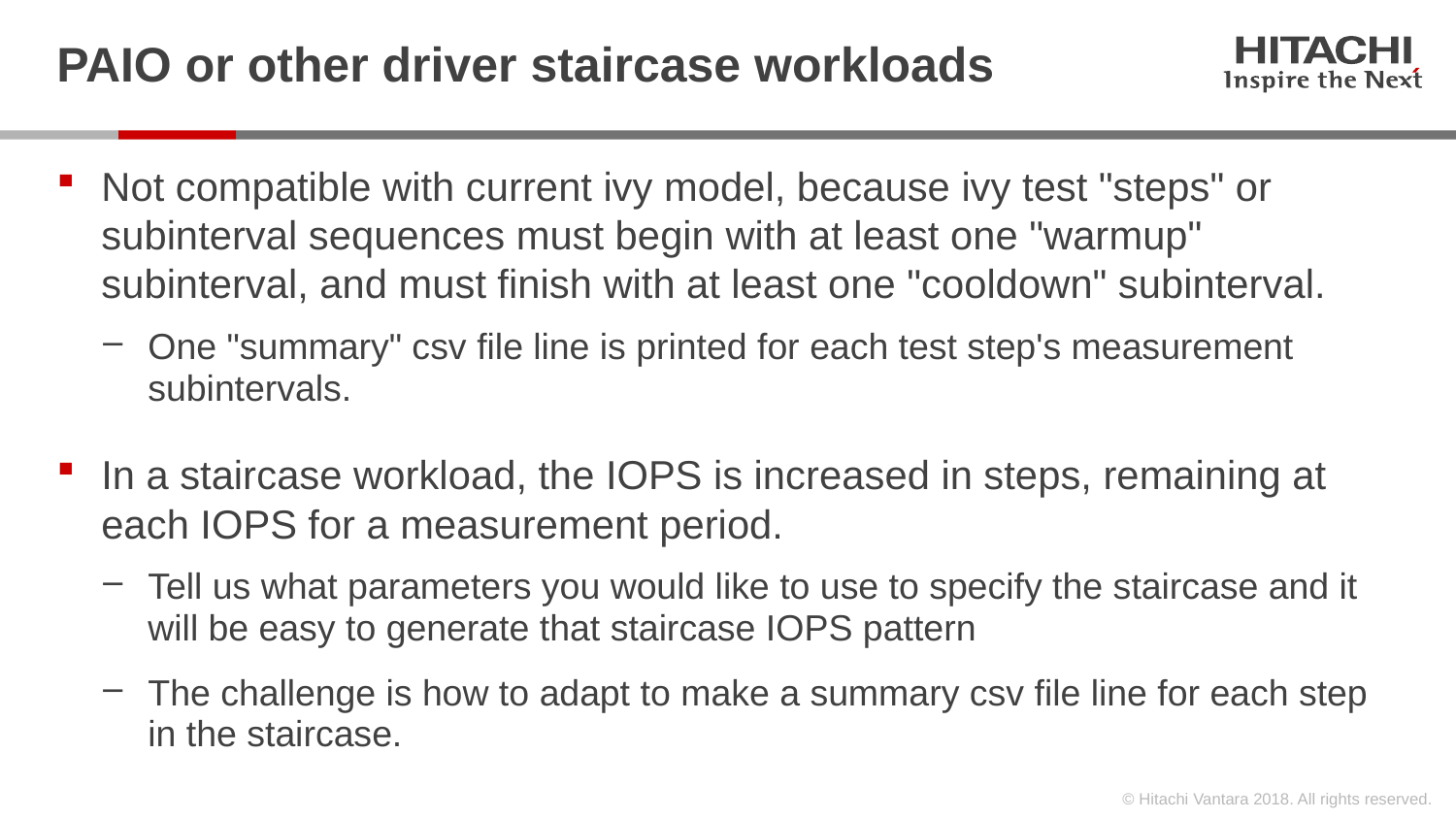

# PAIO or other driver staircase workloads
Not compatible with current ivy model, because ivy test "steps" or subinterval sequences must begin with at least one "warmup" subinterval, and must finish with at least one "cooldown" subinterval.
One "summary" csv file line is printed for each test step's measurement subintervals.
In a staircase workload, the IOPS is increased in steps, remaining at each IOPS for a measurement period.
Tell us what parameters you would like to use to specify the staircase and it will be easy to generate that staircase IOPS pattern
The challenge is how to adapt to make a summary csv file line for each step in the staircase.